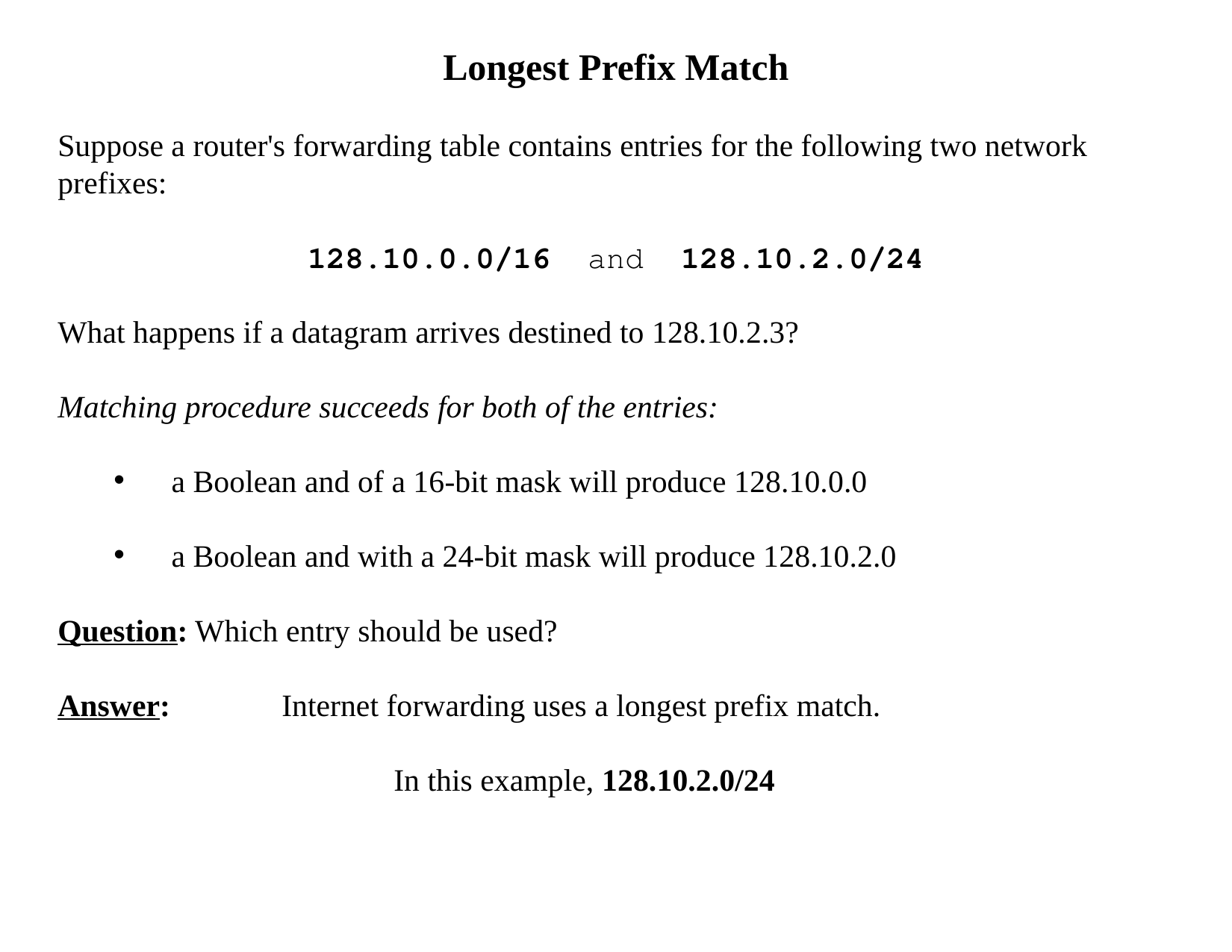

Longest Prefix Match

Suppose a router's forwarding table contains entries for the following two network prefixes:

128.10.0.0/16  and  128.10.2.0/24

What happens if a datagram arrives destined to 128.10.2.3?

Matching procedure succeeds for both of the entries:

  a Boolean and of a 16-bit mask will produce 128.10.0.0

  a Boolean and with a 24-bit mask will produce 128.10.2.0

Question: Which entry should be used?

Answer:	Internet forwarding uses a longest prefix match.

			In this example, 128.10.2.0/24